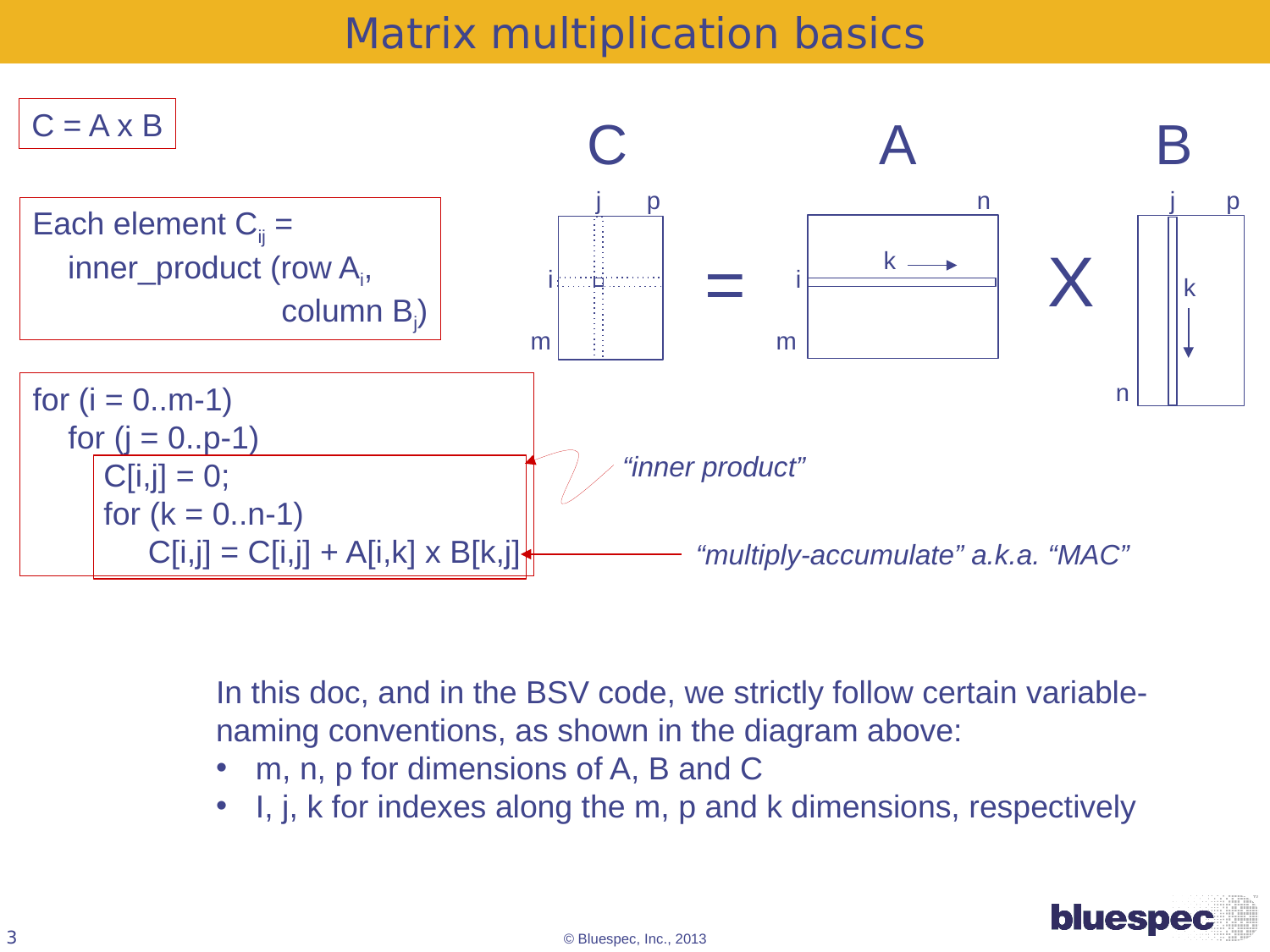

Matrix multiplication basics
C = A x B
C
A
B
j
p
n
j
p
Each element Cij =
    inner_product (row Ai,
                            column Bj)

X
=
k
i
i

k

m
m
n
for (i = 0..m-1)
    for (j = 0..p-1)
        C[i,j] = 0;
        for (k = 0..n-1)
             C[i,j] = C[i,j] + A[i,k] x B[k,j]
“inner product”

“multiply-accumulate” a.k.a. “MAC”
In this doc, and in the BSV code, we strictly follow certain variable-naming conventions, as shown in the diagram above:
m, n, p for dimensions of A, B and C
I, j, k for indexes along the m, p and k dimensions, respectively
3